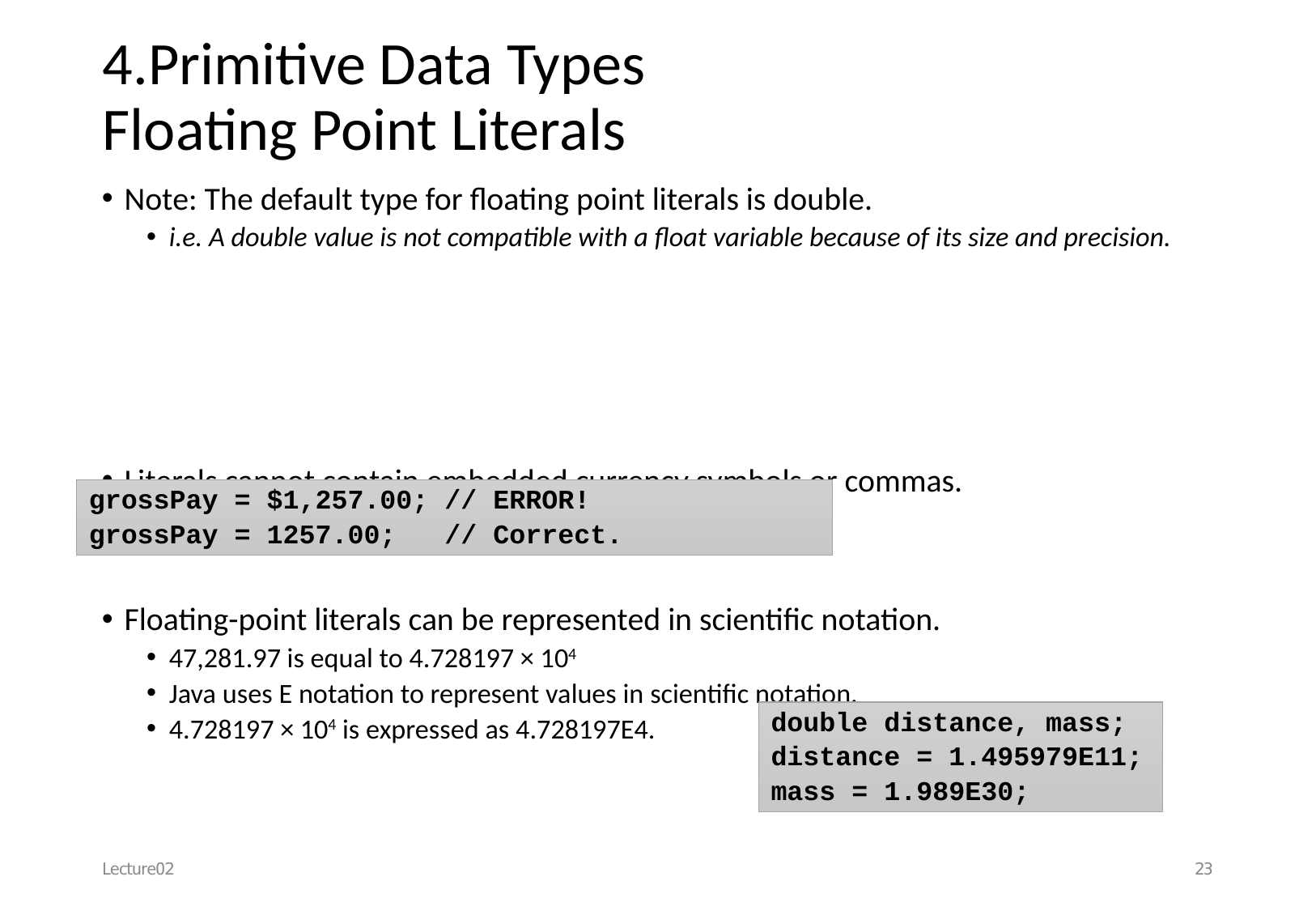

# 4.Primitive Data Types Floating Point Literals
Note: The default type for floating point literals is double.
i.e. A double value is not compatible with a float variable because of its size and precision.

Literals cannot contain embedded currency symbols or commas.

Floating-point literals can be represented in scientific notation.
47,281.97 is equal to 4.728197 × 104
Java uses E notation to represent values in scientific notation.
4.728197 × 104 is expressed as 4.728197E4.
grossPay = $1,257.00; // ERROR!
grossPay = 1257.00;   // Correct.
double distance, mass;
distance = 1.495979E11;
mass = 1.989E30;
Lecture02
23